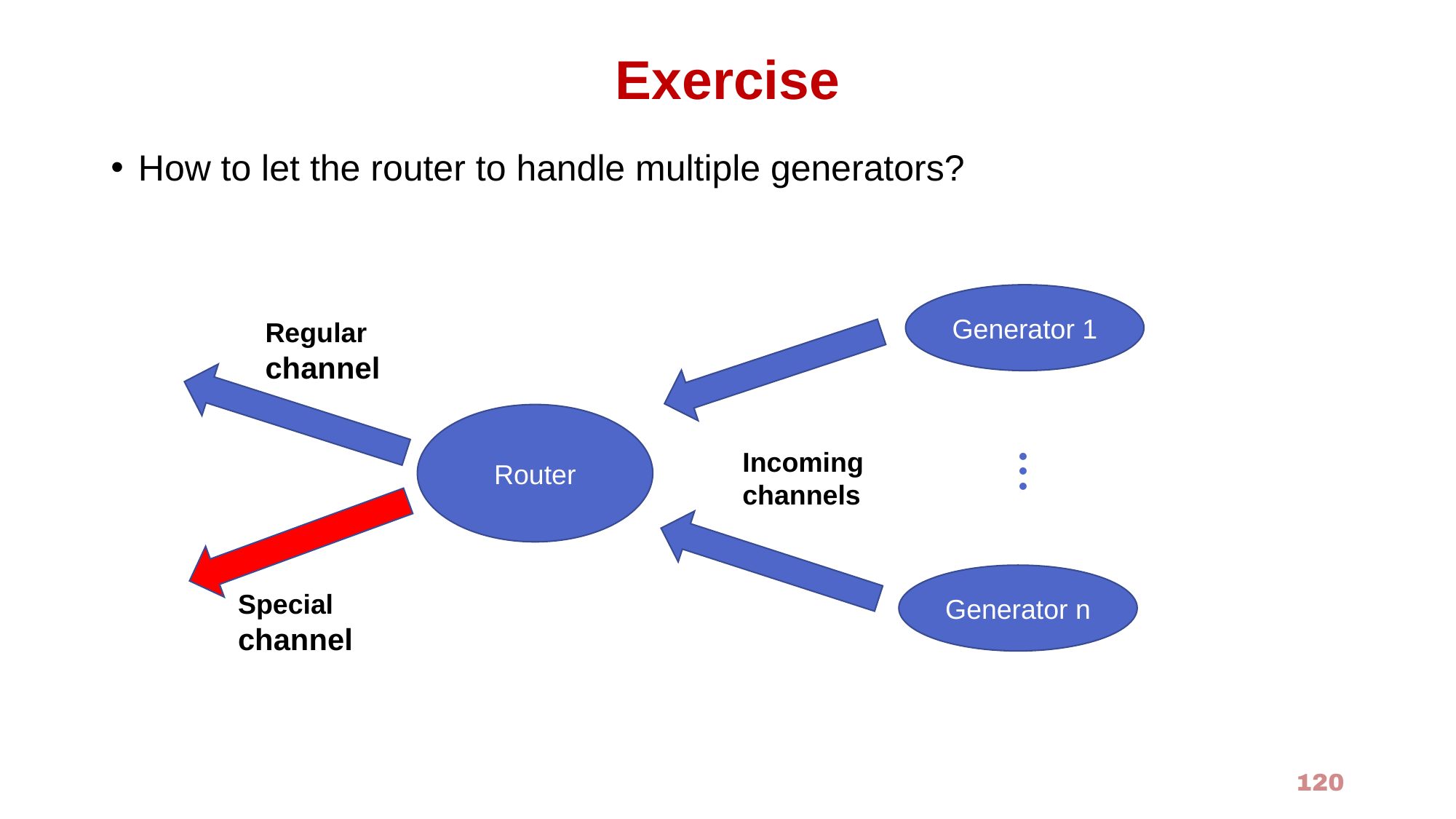

# Exercise
How to let the router to handle multiple generators?

Generator 1

Regular channel
Router

Incoming channels

● ● ●
Generator n
Special channel
120